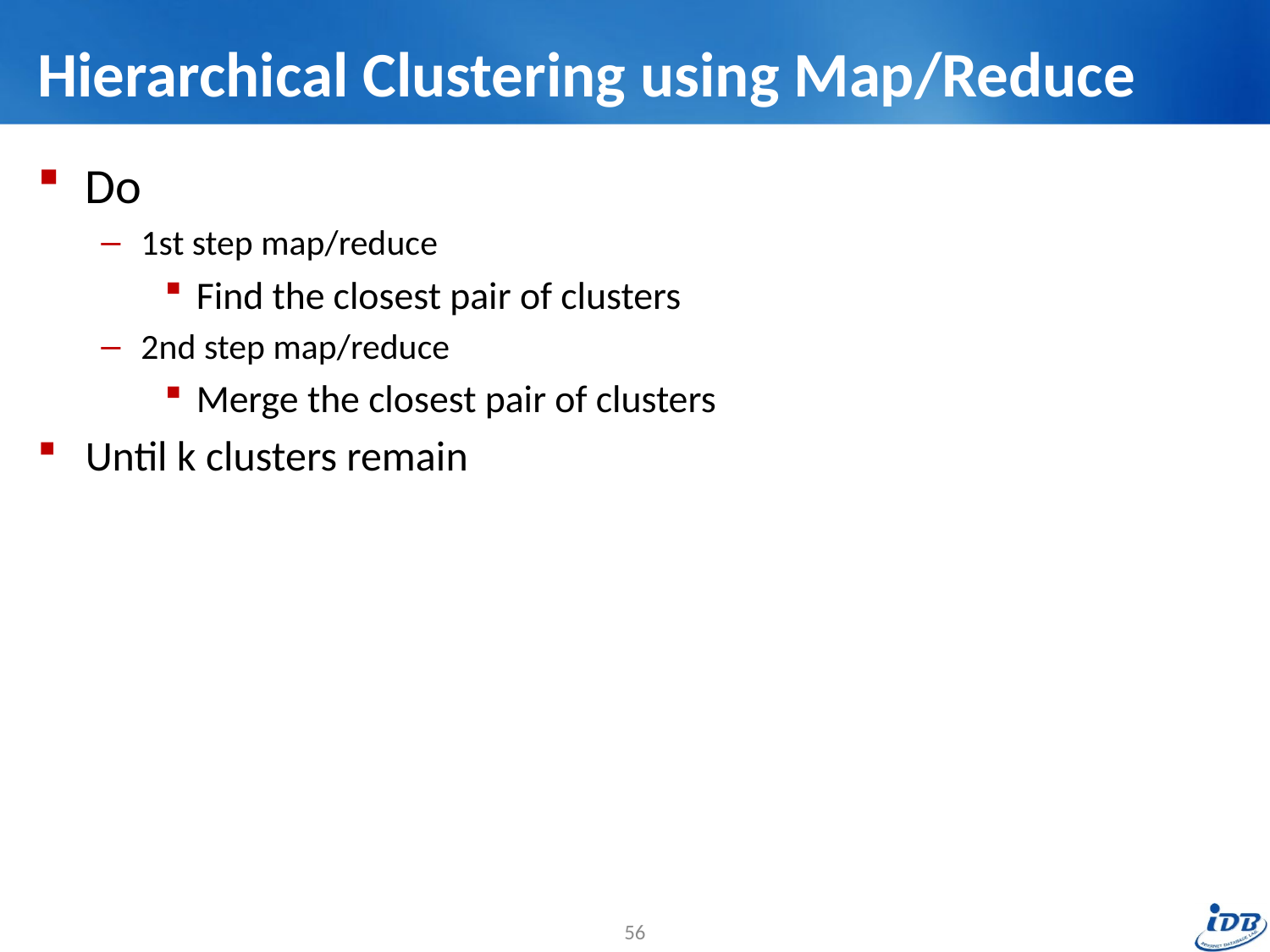

# Hierarchical Clustering using Map/Reduce
Do
1st step map/reduce
Find the closest pair of clusters
2nd step map/reduce
Merge the closest pair of clusters
Until k clusters remain
56